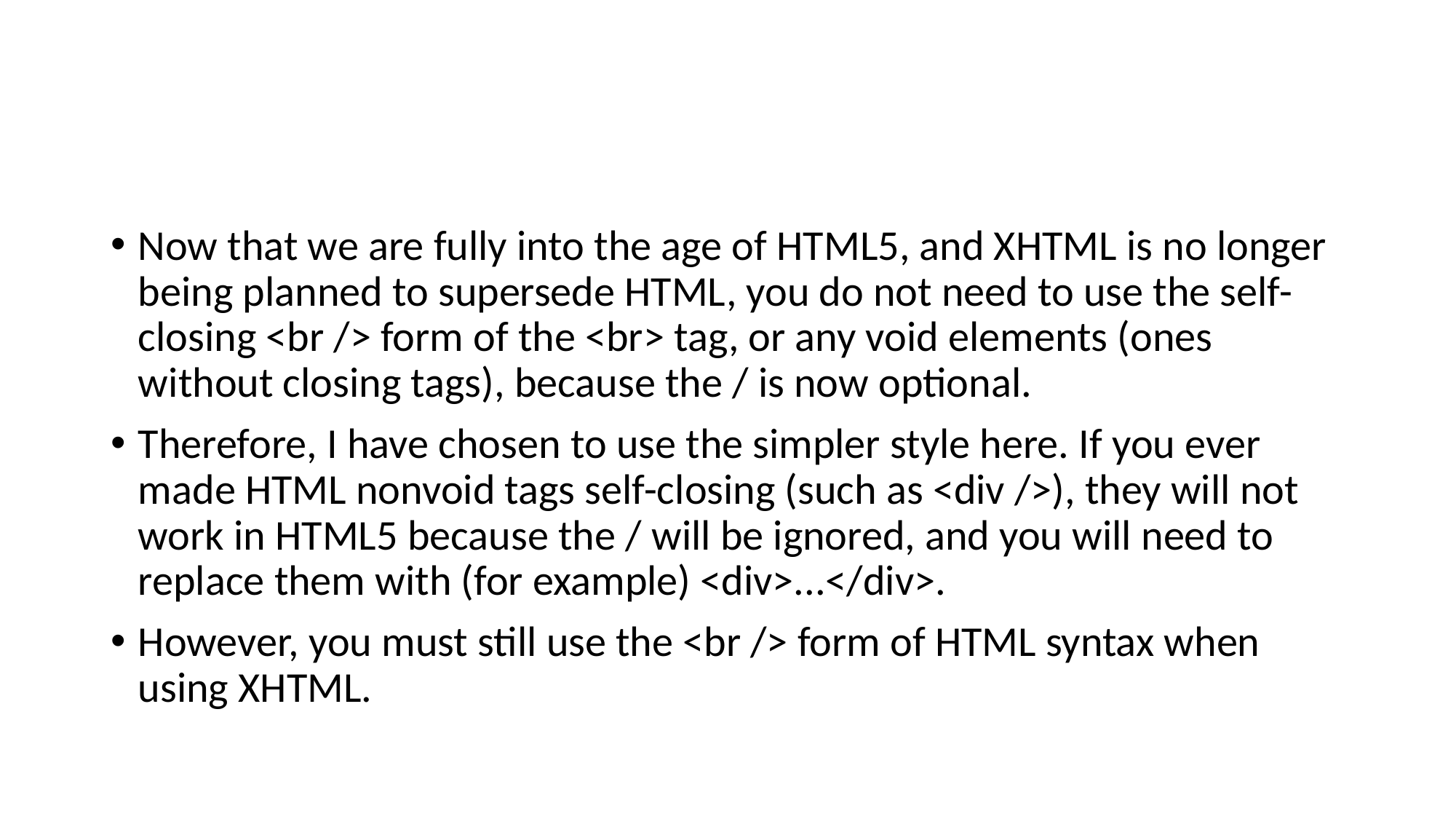

#
Now that we are fully into the age of HTML5, and XHTML is no longer being planned to supersede HTML, you do not need to use the self-closing <br /> form of the <br> tag, or any void elements (ones without closing tags), because the / is now optional.
Therefore, I have chosen to use the simpler style here. If you ever made HTML nonvoid tags self-closing (such as <div />), they will not work in HTML5 because the / will be ignored, and you will need to replace them with (for example) <div>...</div>.
However, you must still use the <br /> form of HTML syntax when using XHTML.